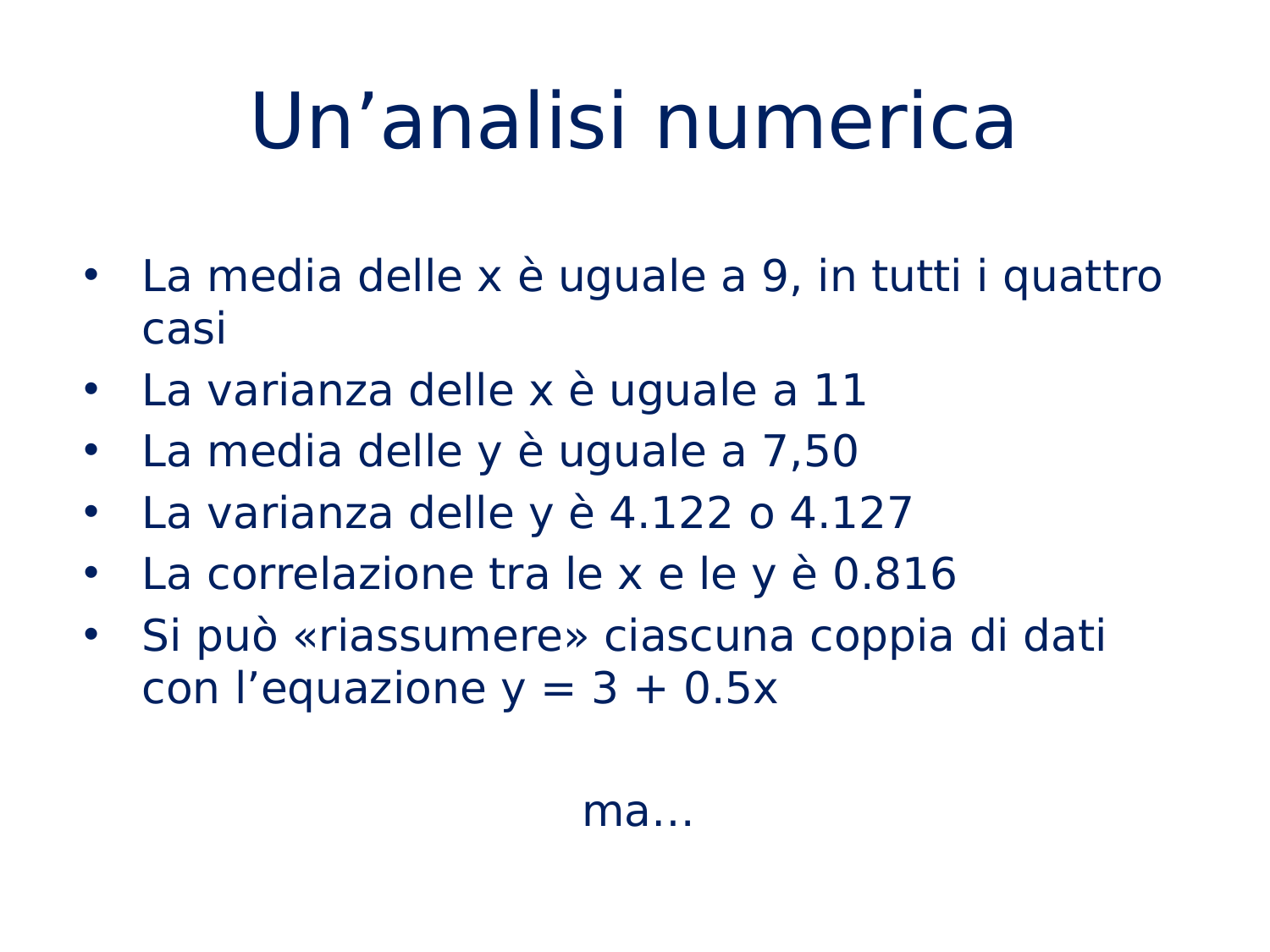

# Un’analisi numerica
La media delle x è uguale a 9, in tutti i quattro casi
La varianza delle x è uguale a 11
La media delle y è uguale a 7,50
La varianza delle y è 4.122 o 4.127
La correlazione tra le x e le y è 0.816
Si può «riassumere» ciascuna coppia di dati con l’equazione y = 3 + 0.5x

ma…